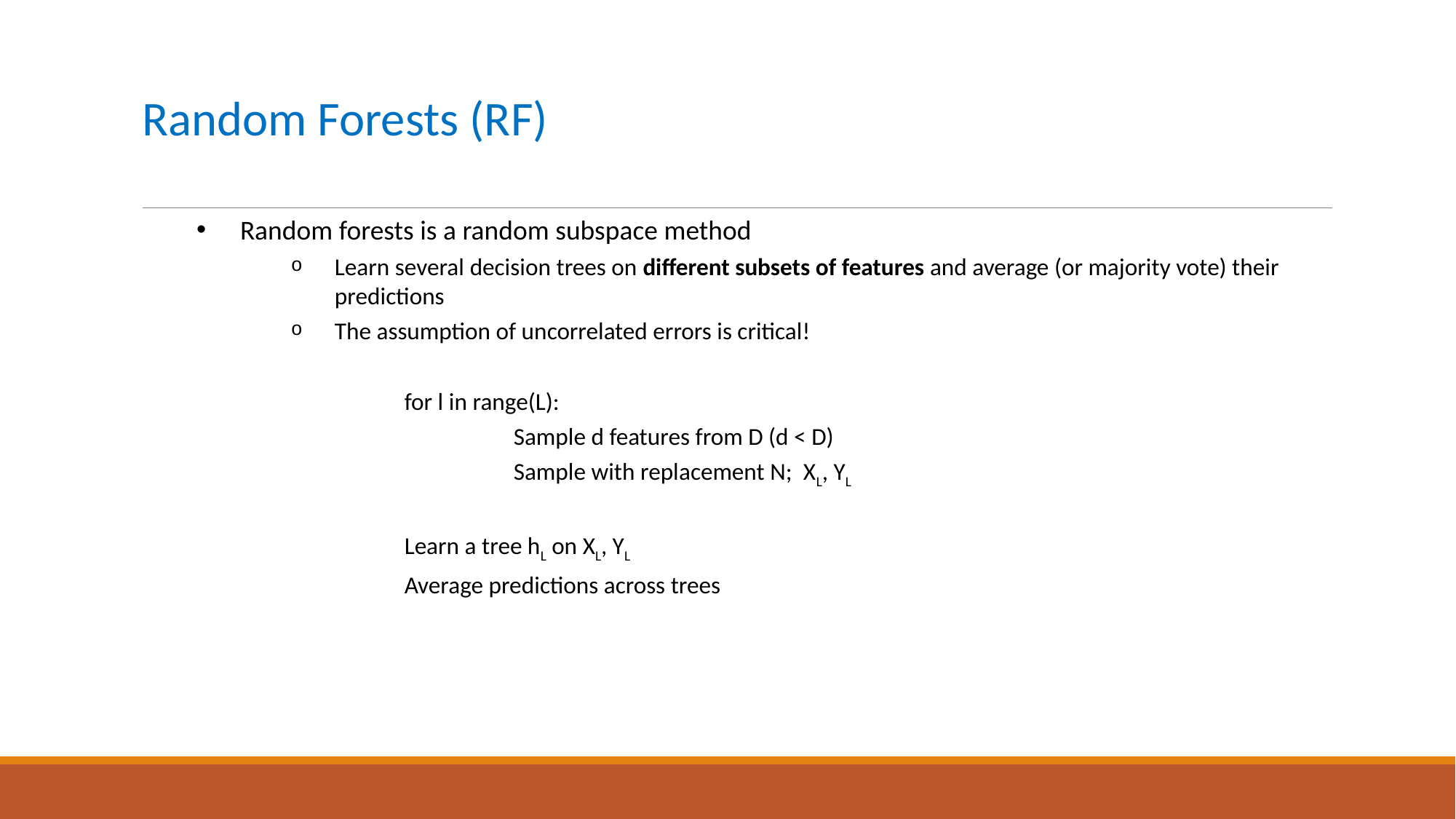

# Random Forests (RF)
Random forests is a random subspace method
Learn several decision trees on different subsets of features and average (or majority vote) their predictions
The assumption of uncorrelated errors is critical!

for l in range(L):
	Sample d features from D (d < D)
	Sample with replacement N;  XL, YL

Learn a tree hL on XL, YL
Average predictions across trees